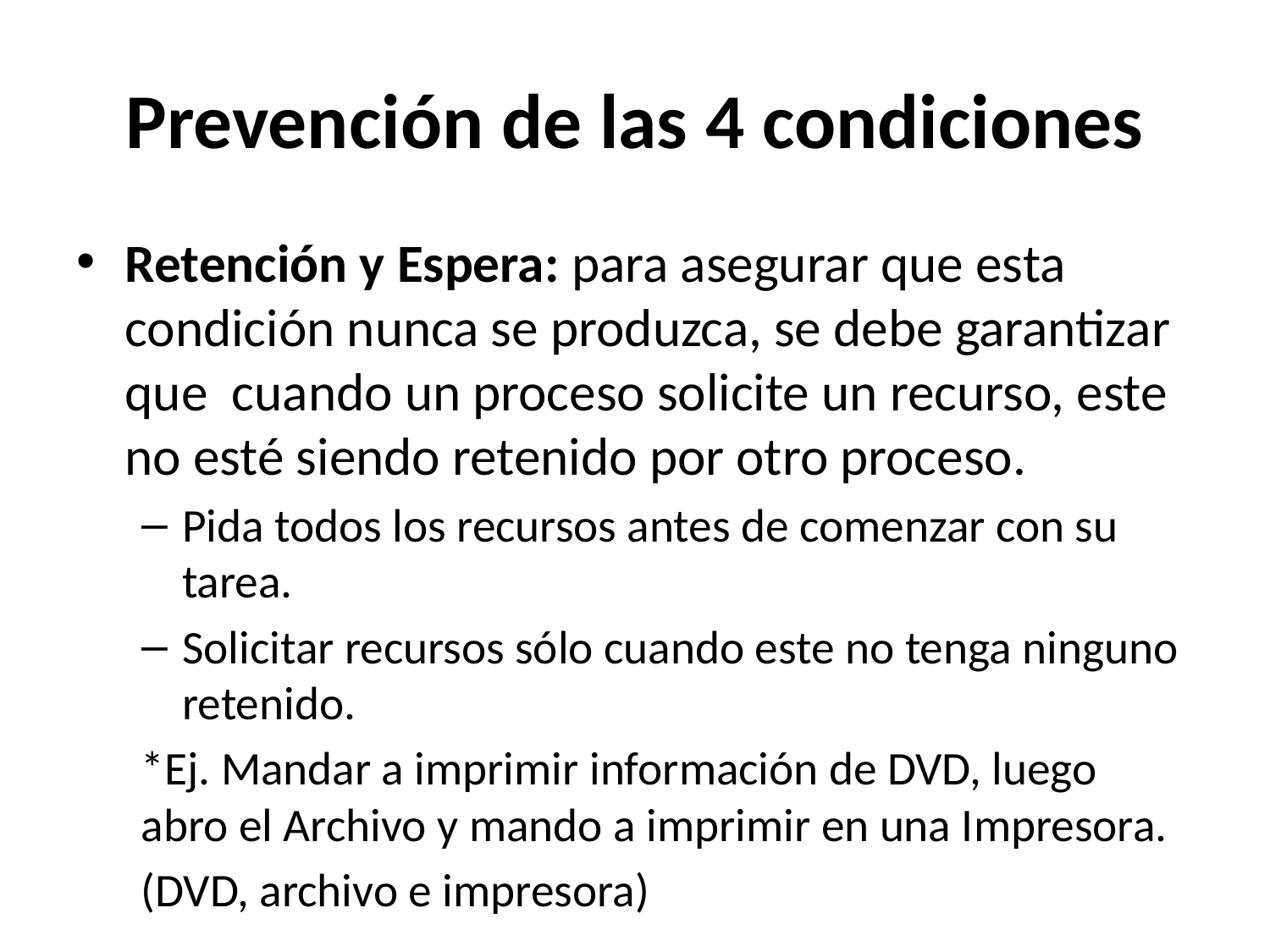

# Prevención de las 4 condiciones
Retención y Espera: para asegurar que esta condición nunca se produzca, se debe garantizar que  cuando un proceso solicite un recurso, este no esté siendo retenido por otro proceso.
Pida todos los recursos antes de comenzar con su tarea.
Solicitar recursos sólo cuando este no tenga ninguno retenido.
*Ej. Mandar a imprimir información de DVD, luego abro el Archivo y mando a imprimir en una Impresora.
(DVD, archivo e impresora)